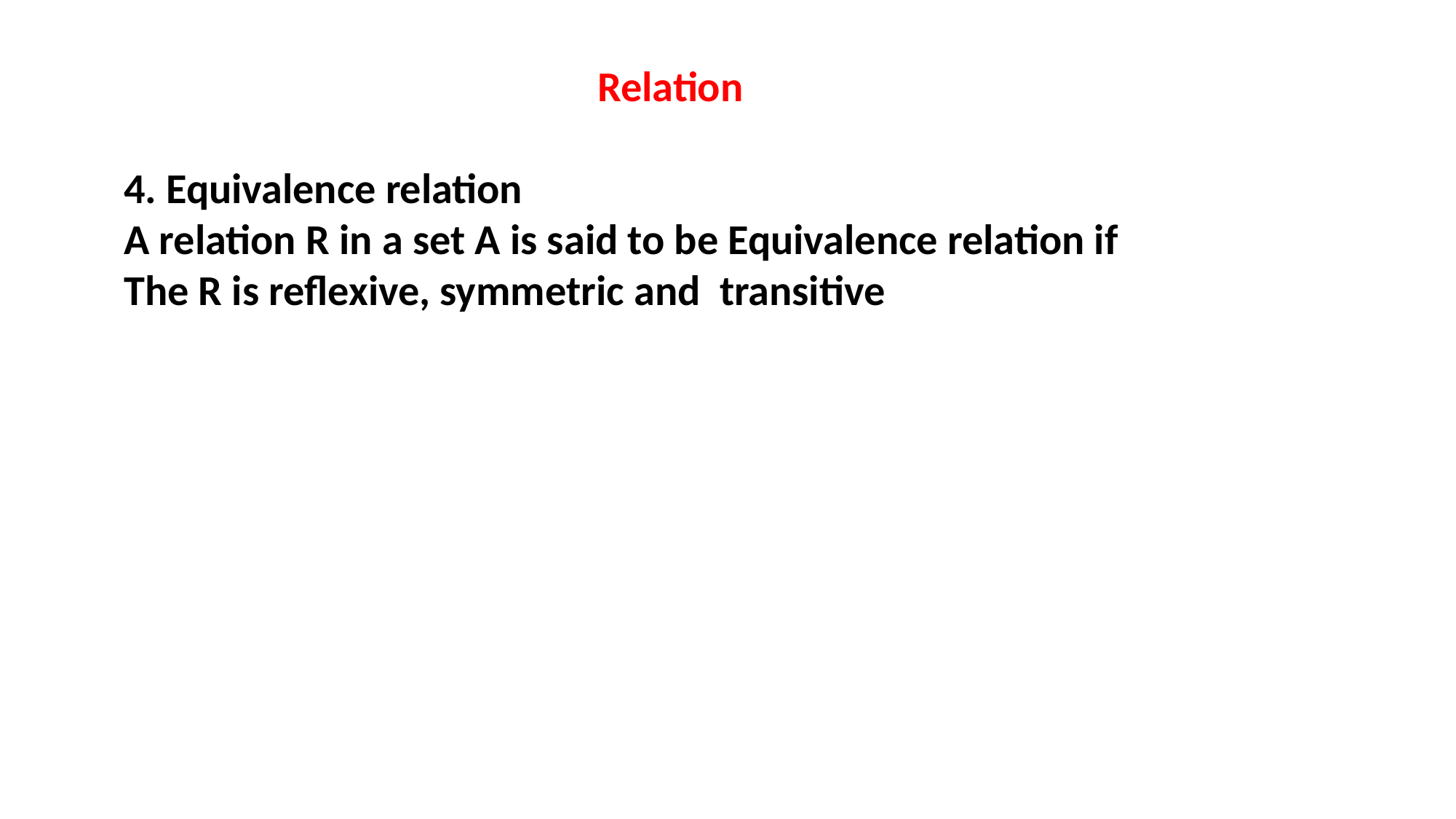

Relation

4. Equivalence relation
A relation R in a set A is said to be Equivalence relation if
The R is reflexive, symmetric and  transitive